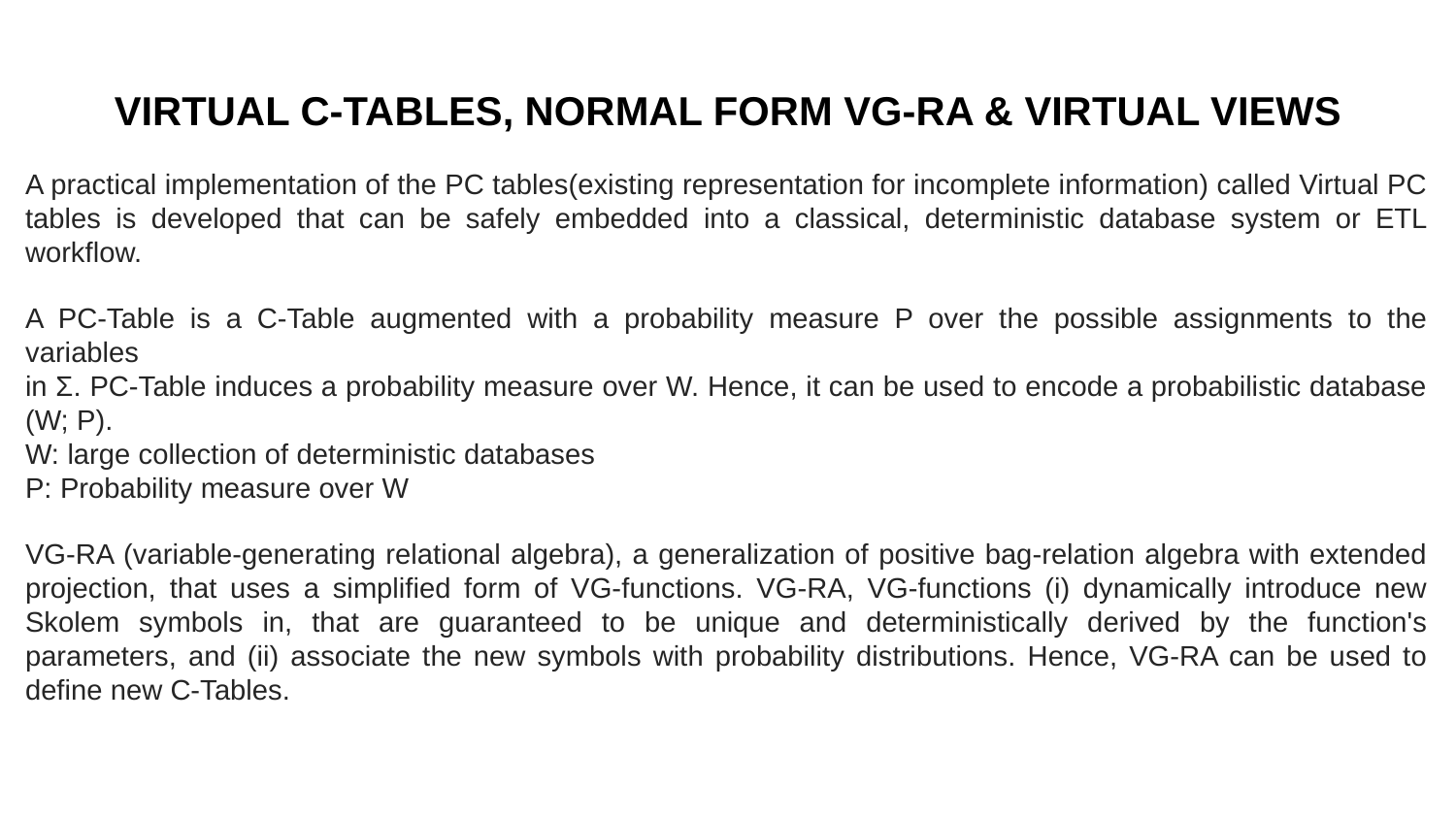

# VIRTUAL C-TABLES, NORMAL FORM VG-RA & VIRTUAL VIEWS
A practical implementation of the PC tables(existing representation for incomplete information) called Virtual PC tables is developed that can be safely embedded into a classical, deterministic database system or ETL workflow.
A PC-Table is a C-Table augmented with a probability measure P over the possible assignments to the variables
in Σ. PC-Table induces a probability measure over W. Hence, it can be used to encode a probabilistic database (W; P).
W: large collection of deterministic databases
P: Probability measure over W
VG-RA (variable-generating relational algebra), a generalization of positive bag-relation algebra with extended projection, that uses a simplified form of VG-functions. VG-RA, VG-functions (i) dynamically introduce new Skolem symbols in, that are guaranteed to be unique and deterministically derived by the function's parameters, and (ii) associate the new symbols with probability distributions. Hence, VG-RA can be used to define new C-Tables.